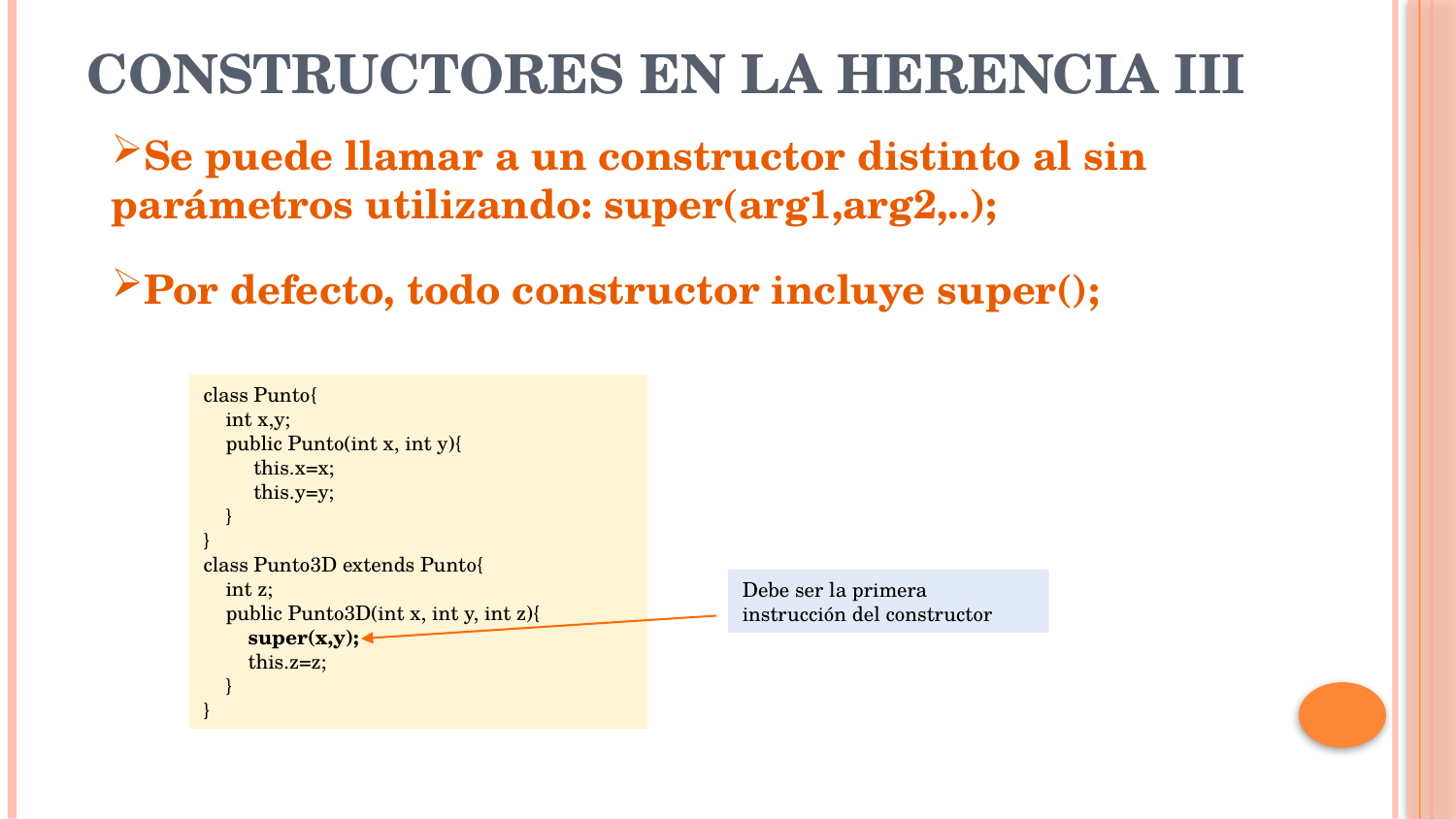

# Constructores en la herencia III
Se puede llamar a un constructor distinto al sin parámetros utilizando: super(arg1,arg2,..);
Por defecto, todo constructor incluye super();

class Punto{
    int x,y;
    public Punto(int x, int y){
         this.x=x;
         this.y=y;
    }
}
class Punto3D extends Punto{
    int z;
    public Punto3D(int x, int y, int z){
        super(x,y);
        this.z=z;
    }
}
Debe ser la primera instrucción del constructor